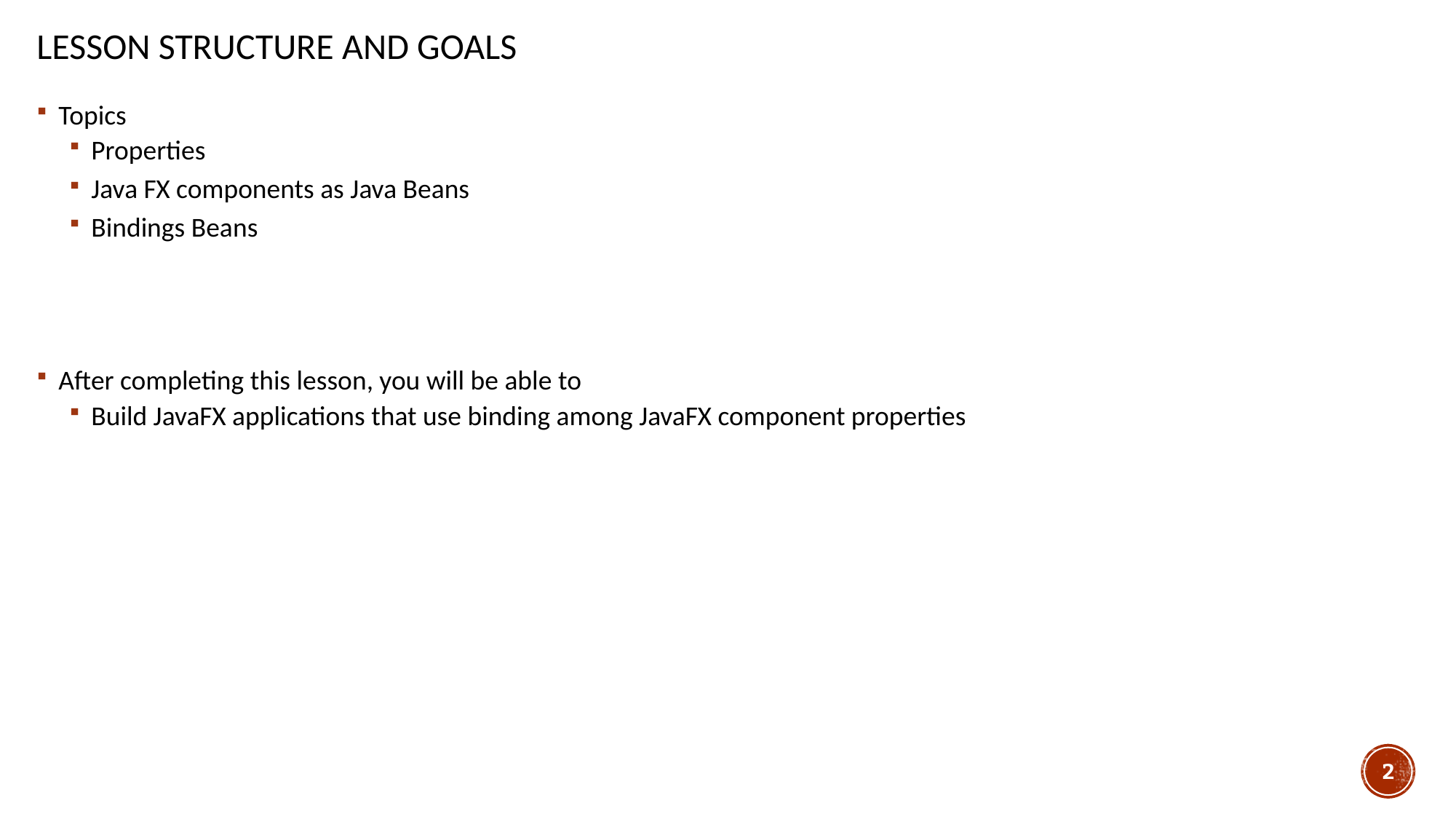

# Lesson Structure and Goals
Topics
Properties
Java FX components as Java Beans
Bindings Beans

After completing this lesson, you will be able to
Build JavaFX applications that use binding among JavaFX component properties

2